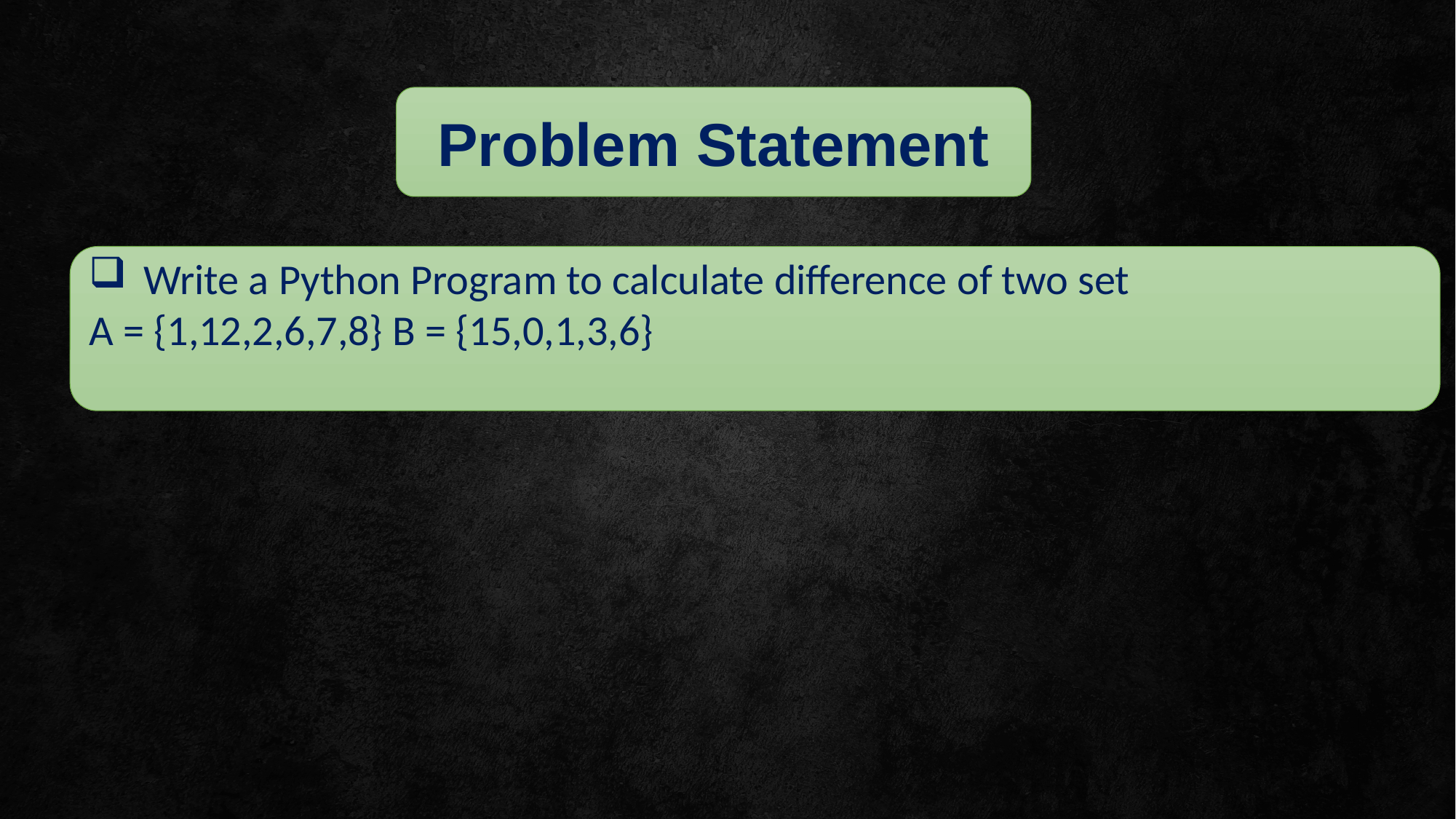

Problem Statement
Write a Python Program to calculate difference of two set
A = {1,12,2,6,7,8} B = {15,0,1,3,6}